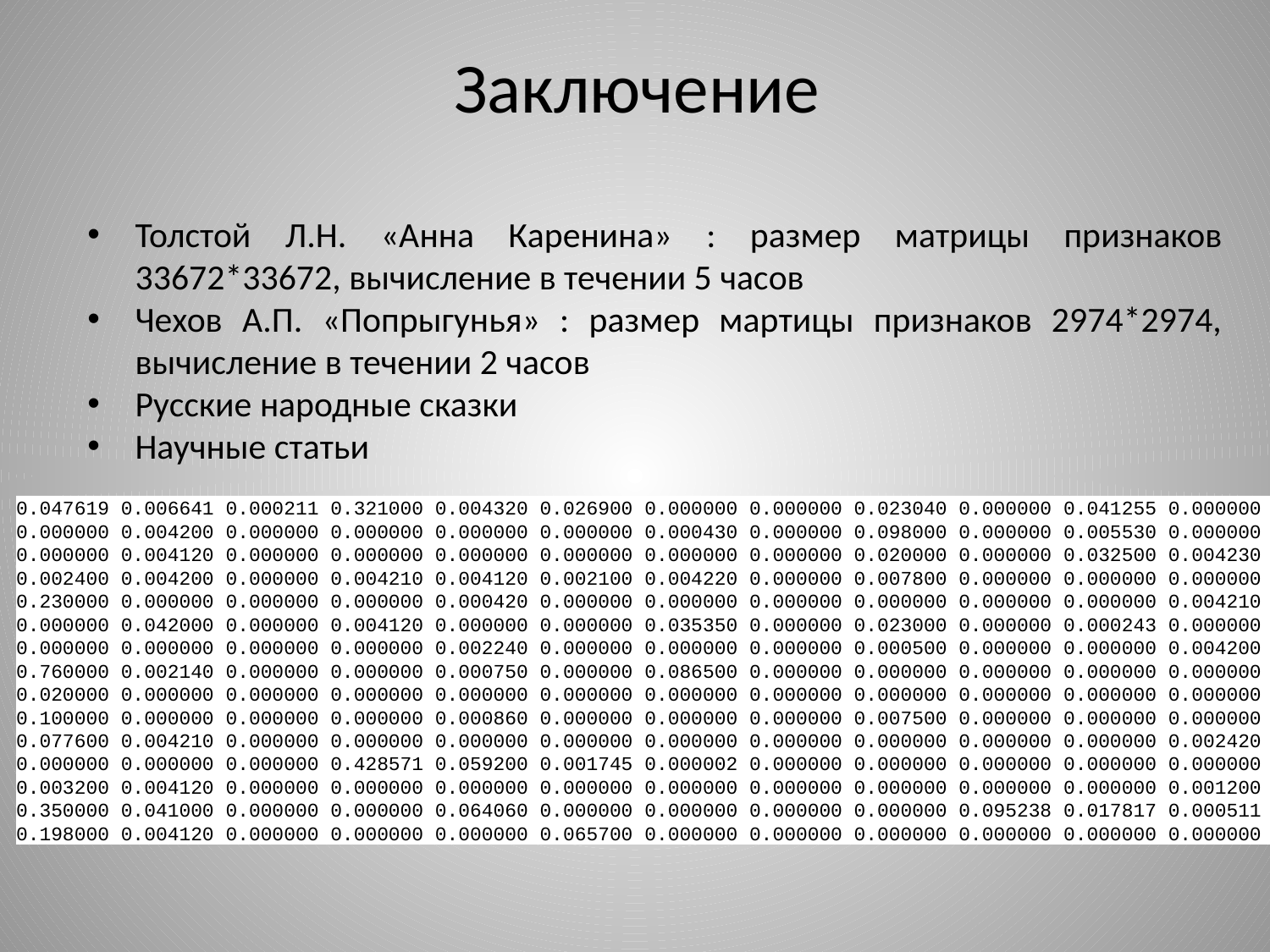

Заключение
Толстой Л.Н. «Анна Каренина» : размер матрицы признаков 33672*33672, вычисление в течении 5 часов
Чехов А.П. «Попрыгунья» : размер мартицы признаков 2974*2974, вычисление в течении 2 часов
Русские народные сказки
Научные статьи
0.047619 0.006641 0.000211 0.321000 0.004320 0.026900 0.000000 0.000000 0.023040 0.000000 0.041255 0.000000
0.000000 0.004200 0.000000 0.000000 0.000000 0.000000 0.000430 0.000000 0.098000 0.000000 0.005530 0.000000
0.000000 0.004120 0.000000 0.000000 0.000000 0.000000 0.000000 0.000000 0.020000 0.000000 0.032500 0.004230
0.002400 0.004200 0.000000 0.004210 0.004120 0.002100 0.004220 0.000000 0.007800 0.000000 0.000000 0.000000
0.230000 0.000000 0.000000 0.000000 0.000420 0.000000 0.000000 0.000000 0.000000 0.000000 0.000000 0.004210
0.000000 0.042000 0.000000 0.004120 0.000000 0.000000 0.035350 0.000000 0.023000 0.000000 0.000243 0.000000
0.000000 0.000000 0.000000 0.000000 0.002240 0.000000 0.000000 0.000000 0.000500 0.000000 0.000000 0.004200
0.760000 0.002140 0.000000 0.000000 0.000750 0.000000 0.086500 0.000000 0.000000 0.000000 0.000000 0.000000
0.020000 0.000000 0.000000 0.000000 0.000000 0.000000 0.000000 0.000000 0.000000 0.000000 0.000000 0.000000
0.100000 0.000000 0.000000 0.000000 0.000860 0.000000 0.000000 0.000000 0.007500 0.000000 0.000000 0.000000
0.077600 0.004210 0.000000 0.000000 0.000000 0.000000 0.000000 0.000000 0.000000 0.000000 0.000000 0.002420
0.000000 0.000000 0.000000 0.428571 0.059200 0.001745 0.000002 0.000000 0.000000 0.000000 0.000000 0.000000
0.003200 0.004120 0.000000 0.000000 0.000000 0.000000 0.000000 0.000000 0.000000 0.000000 0.000000 0.001200
0.350000 0.041000 0.000000 0.000000 0.064060 0.000000 0.000000 0.000000 0.000000 0.095238 0.017817 0.000511
0.198000 0.004120 0.000000 0.000000 0.000000 0.065700 0.000000 0.000000 0.000000 0.000000 0.000000 0.000000